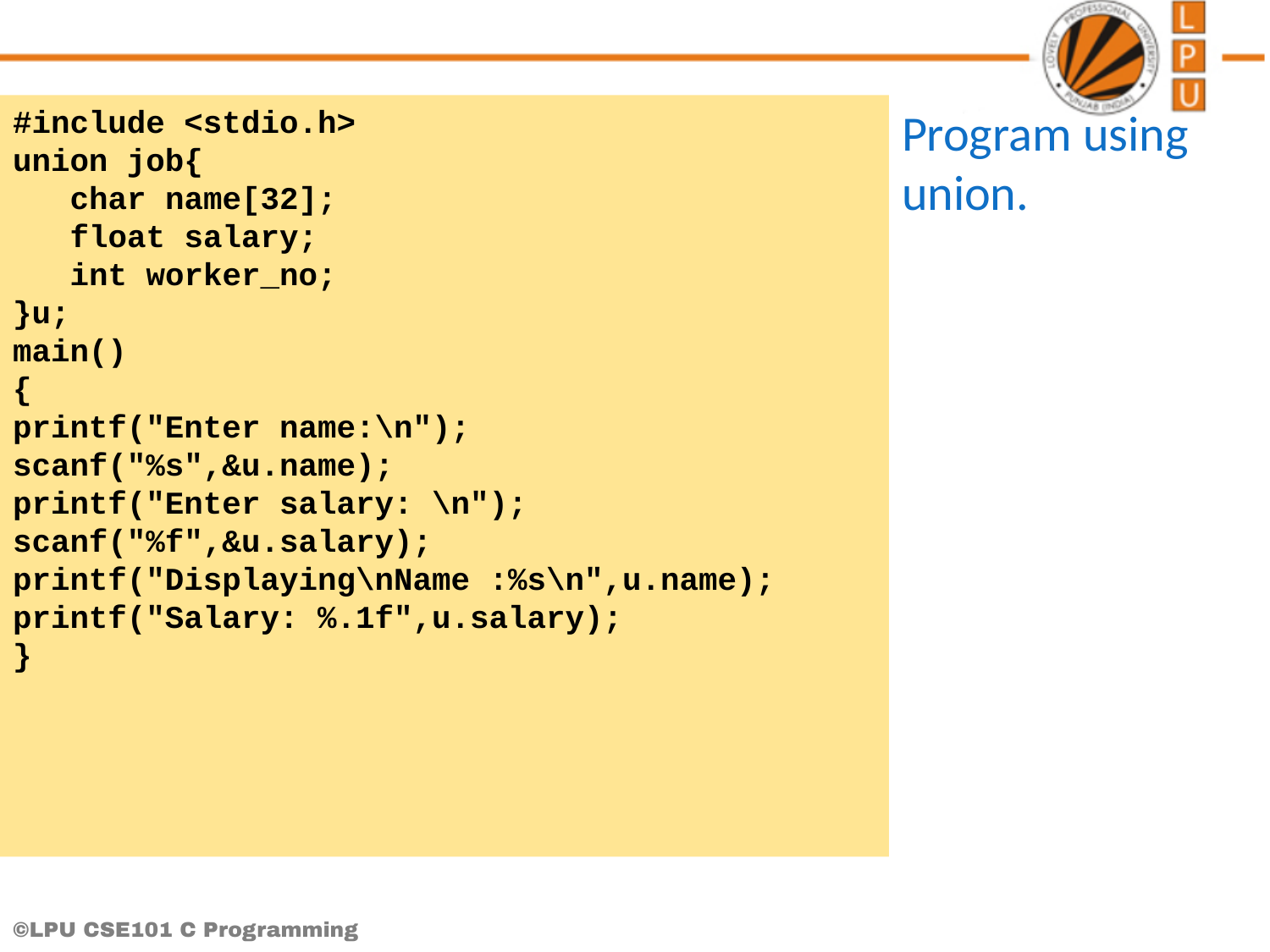

#include <stdio.h>
union job{
   char name[32];
   float salary;
   int worker_no;
}u;
main()
{
printf("Enter name:\n");
scanf("%s",&u.name);
printf("Enter salary: \n");
scanf("%f",&u.salary);
printf("Displaying\nName :%s\n",u.name);
printf("Salary: %.1f",u.salary);
}
Program using union.